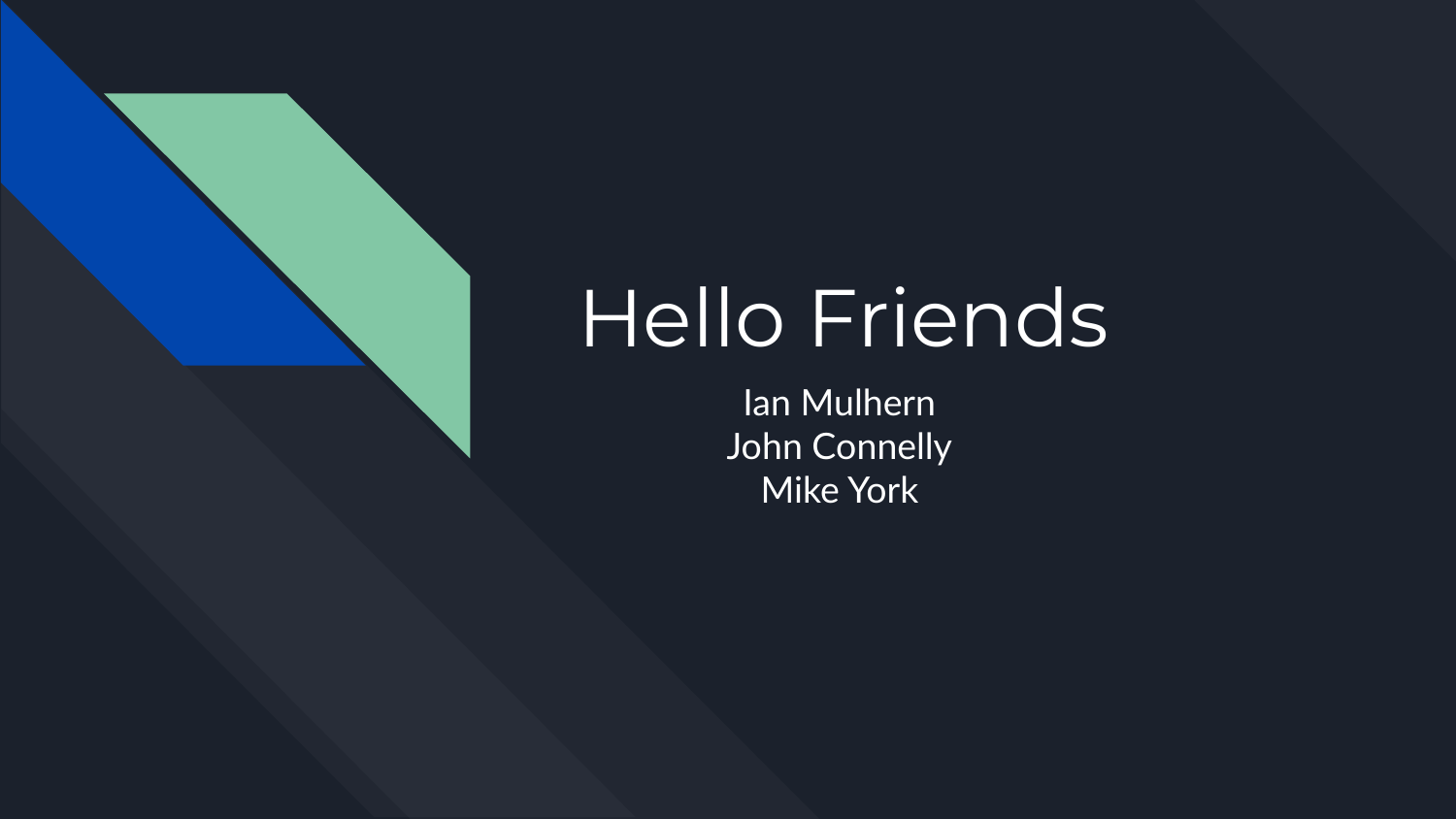

# Hello Friends
Ian Mulhern
John Connelly
Mike York